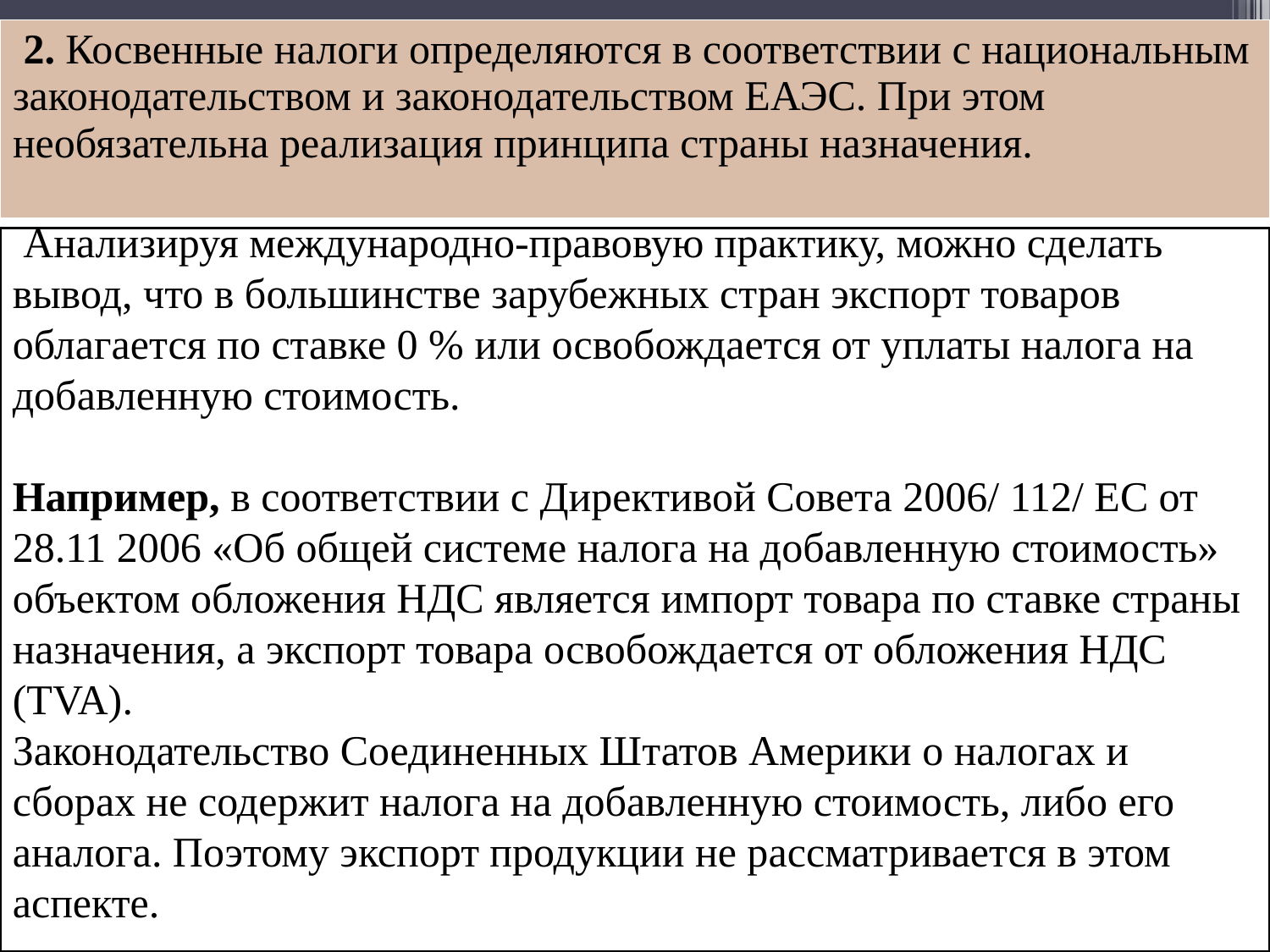

| 2. Косвенные налоги определяются в соответствии с национальным законодательством и законодательством ЕАЭС. При этом необязательна реализация принципа страны назначения. |
| --- |
 Анализируя международно-правовую практику, можно сделать вывод, что в большинстве зарубежных стран экспорт товаров облагается по ставке 0 % или освобождается от уплаты налога на добавленную стоимость.

Например, в соответствии с Директивой Совета 2006/ 112/ ЕС от 28.11 2006 «Об общей системе налога на добавленную стоимость» объектом обложения НДС является импорт товара по ставке страны назначения, а экспорт товара освобождается от обложения НДС (TVA).
Законодательство Соединенных Штатов Америки о налогах и сборах не содержит налога на добавленную стоимость, либо его аналога. Поэтому экспорт продукции не рассматривается в этом аспекте.